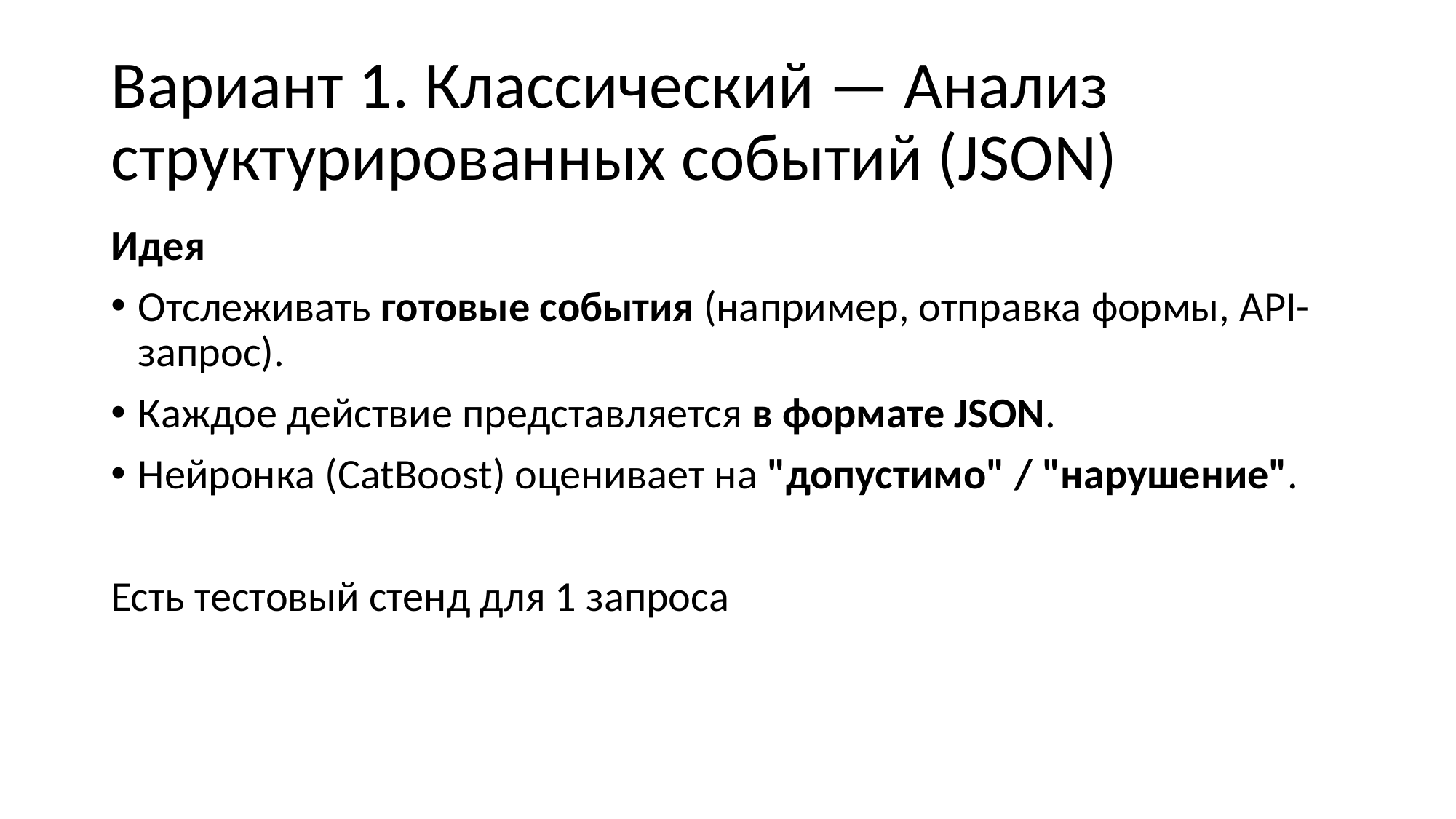

# Вариант 1. Классический — Анализ структурированных событий (JSON)
Идея
Отслеживать готовые события (например, отправка формы, API-запрос).
Каждое действие представляется в формате JSON.
Нейронка (CatBoost) оценивает на "допустимо" / "нарушение".

Есть тестовый стенд для 1 запроса